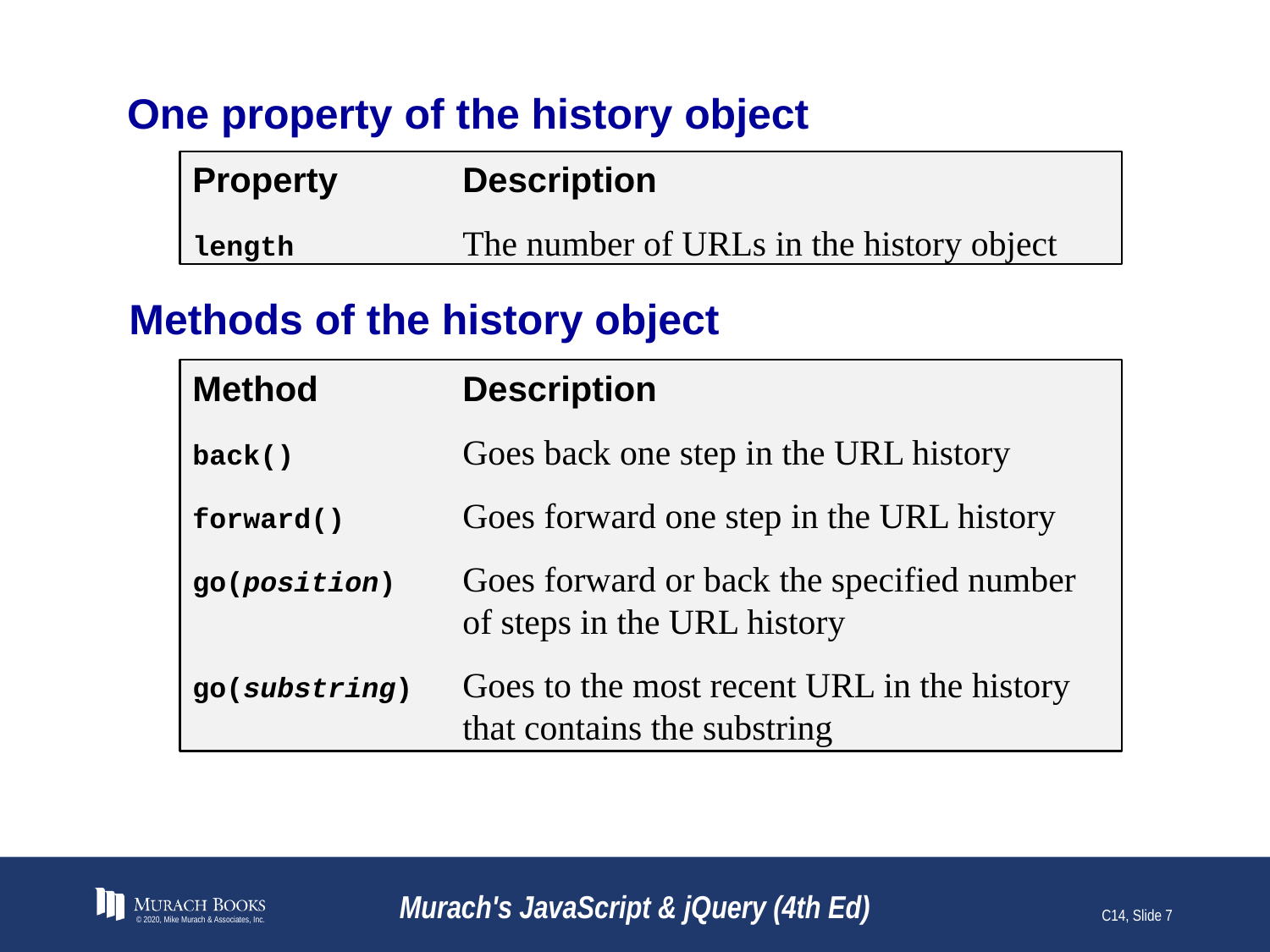

# One property of the history object
Property	Description
length	The number of URLs in the history object

Methods of the history object
Method	Description
back()	Goes back one step in the URL history
forward()	Goes forward one step in the URL history
go(position)	Goes forward or back the specified number of steps in the URL history
go(substring)	Goes to the most recent URL in the history that contains the substring

© 2020, Mike Murach & Associates, Inc.
Murach's JavaScript & jQuery (4th Ed)

C14, Slide 7